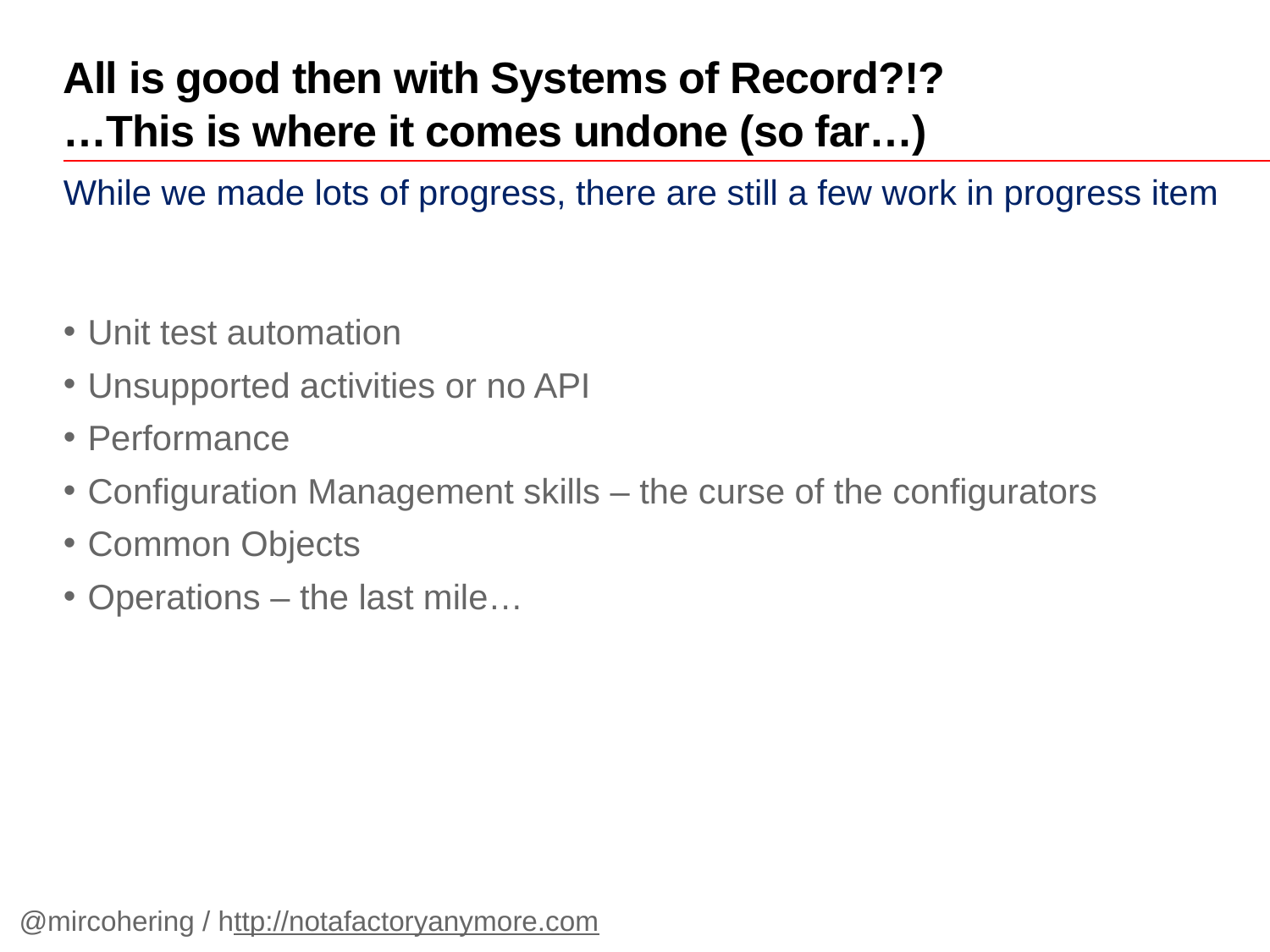

# All is good then with Systems of Record?!? …This is where it comes undone (so far…)
While we made lots of progress, there are still a few work in progress item
Unit test automation
Unsupported activities or no API
Performance
Configuration Management skills – the curse of the configurators
Common Objects
Operations – the last mile…

@mircohering / http://notafactoryanymore.com